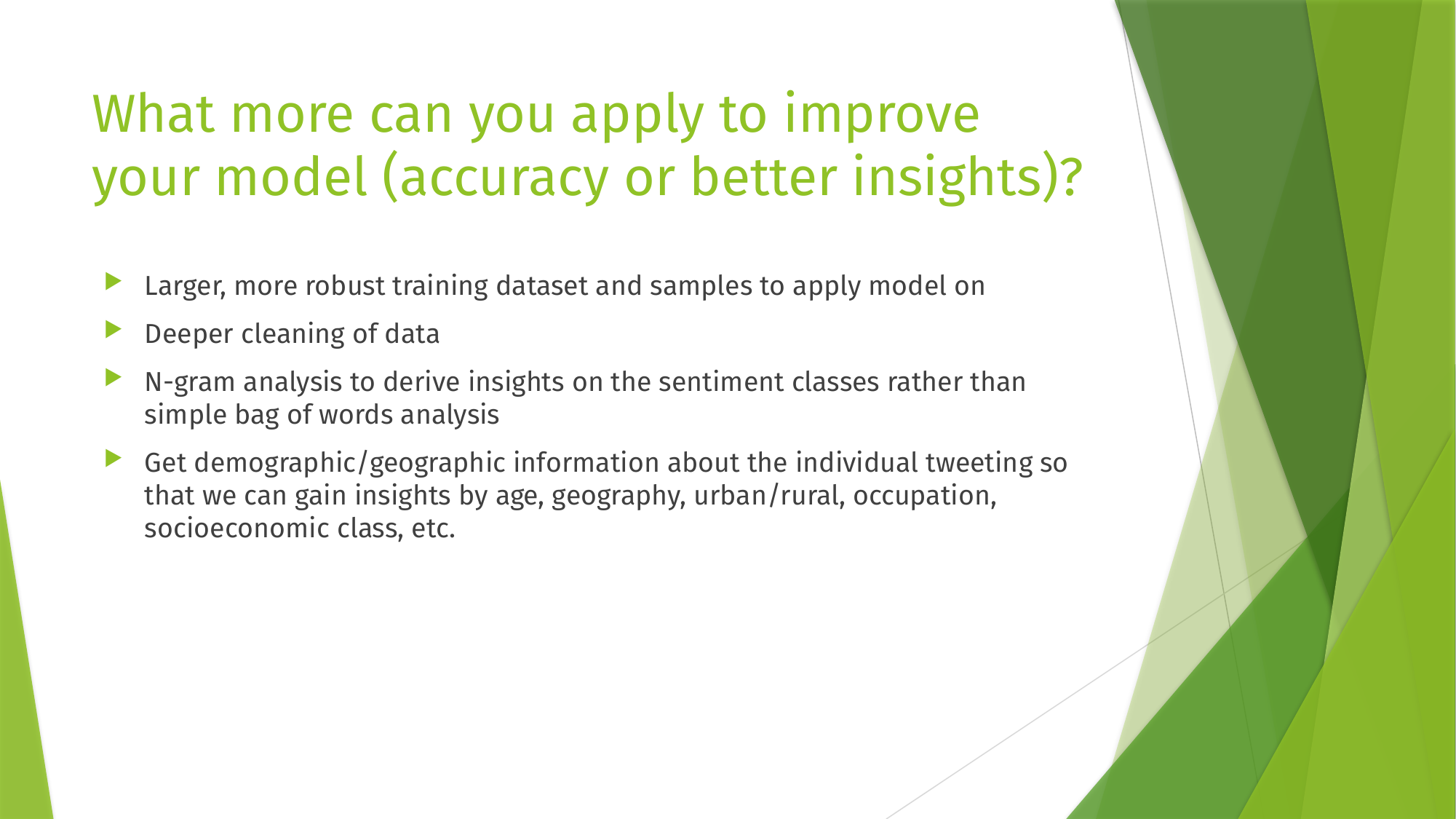

# What more can you apply to improve your model (accuracy or better insights)?
Larger, more robust training dataset and samples to apply model on
Deeper cleaning of data
N-gram analysis to derive insights on the sentiment classes rather than simple bag of words analysis
Get demographic/geographic information about the individual tweeting so that we can gain insights by age, geography, urban/rural, occupation, socioeconomic class, etc.